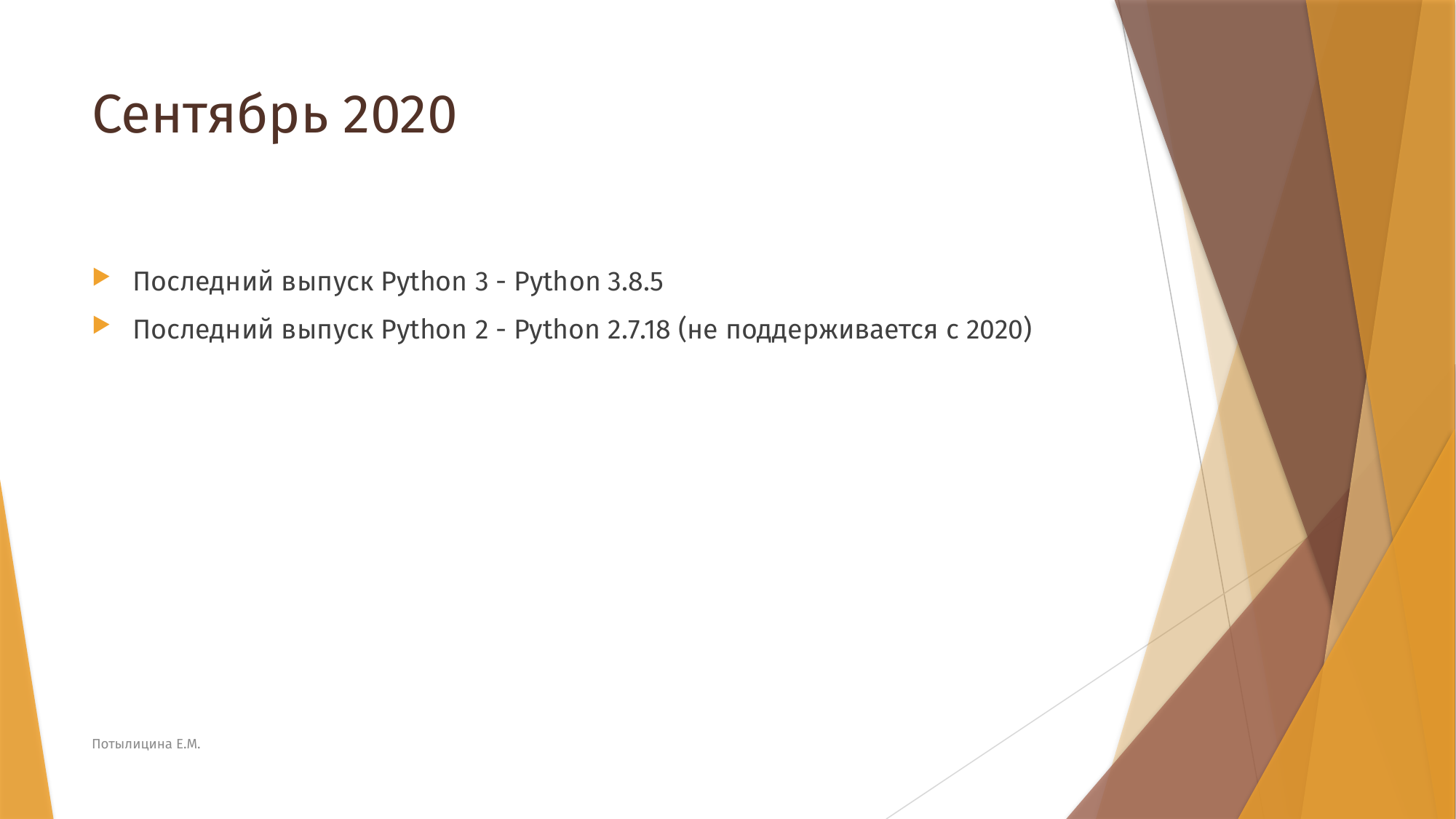

# Сентябрь 2020
Последний выпуск Python 3 - Python 3.8.5
Последний выпуск Python 2 - Python 2.7.18 (не поддерживается с 2020)
Потылицина Е.М.